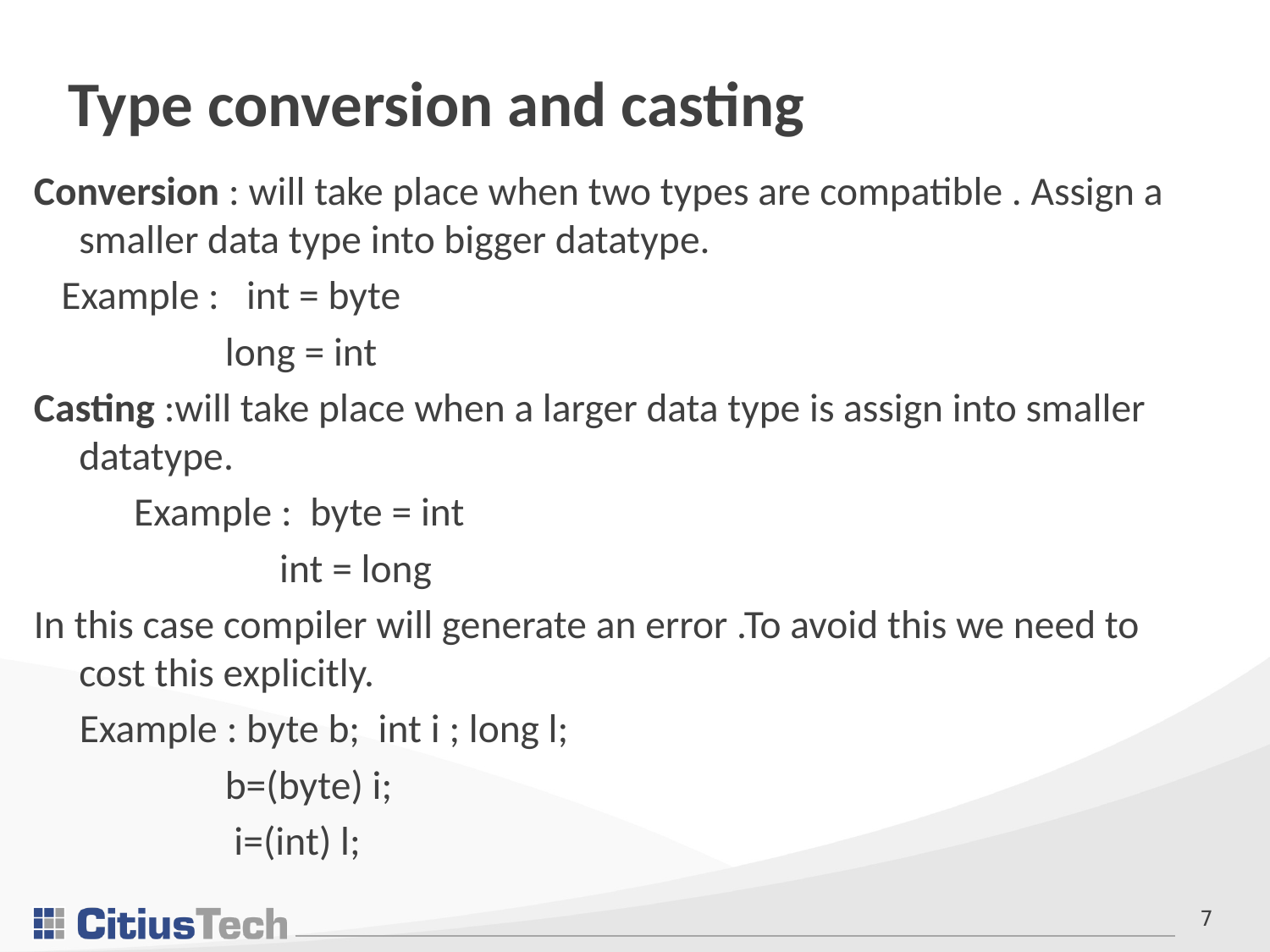

# Type conversion and casting
Conversion : will take place when two types are compatible . Assign a smaller data type into bigger datatype.
   Example :   int = byte
                     long = int
Casting :will take place when a larger data type is assign into smaller datatype.
           Example :  byte = int
                           int = long
In this case compiler will generate an error .To avoid this we need to cost this explicitly.
     Example : byte b;  int i ; long l;
                     b=(byte) i;
                      i=(int) l;